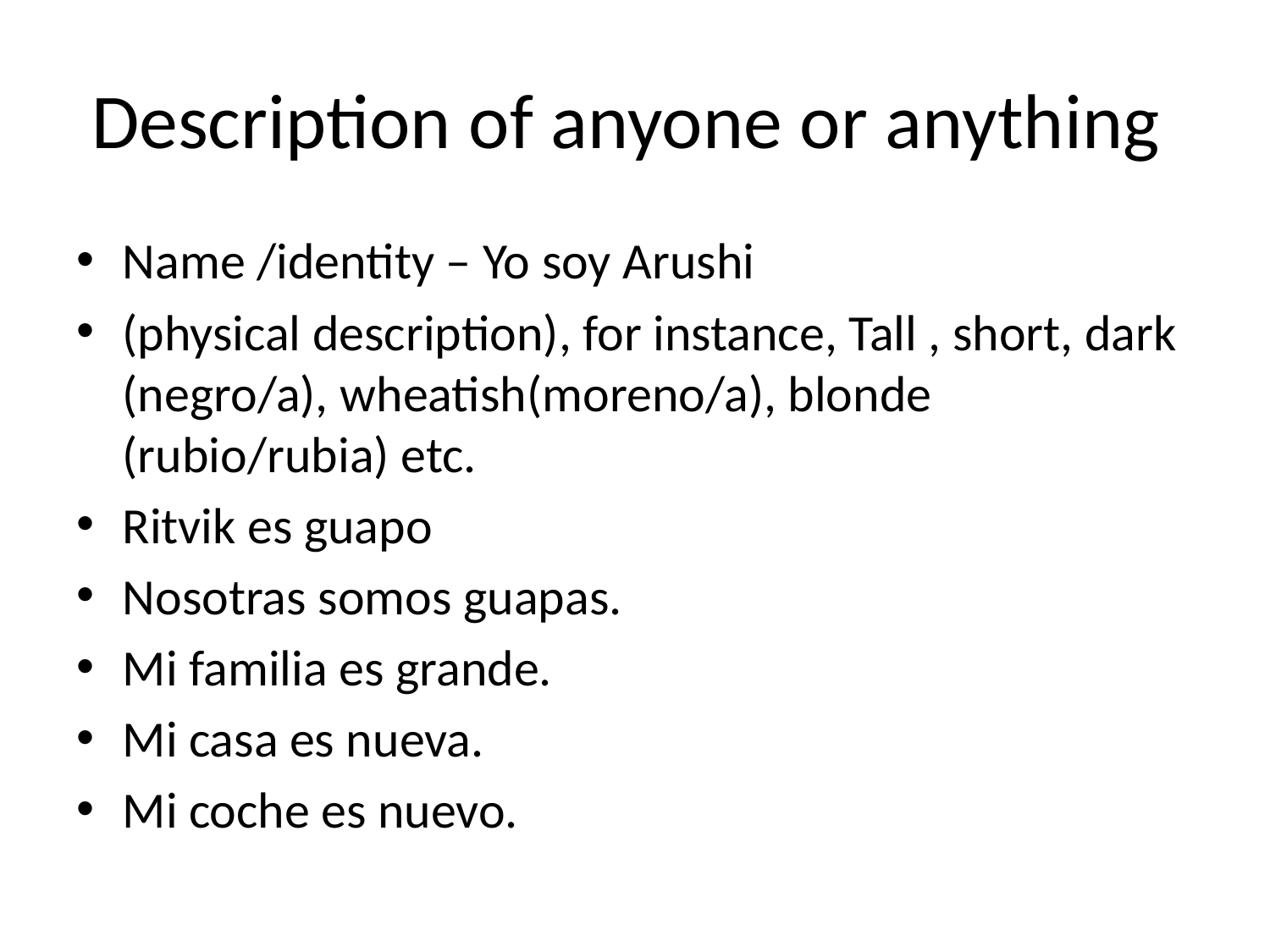

# Description of anyone or anything
Name /identity – Yo soy Arushi
(physical description), for instance, Tall , short, dark (negro/a), wheatish(moreno/a), blonde (rubio/rubia) etc.
Ritvik es guapo
Nosotras somos guapas.
Mi familia es grande.
Mi casa es nueva.
Mi coche es nuevo.